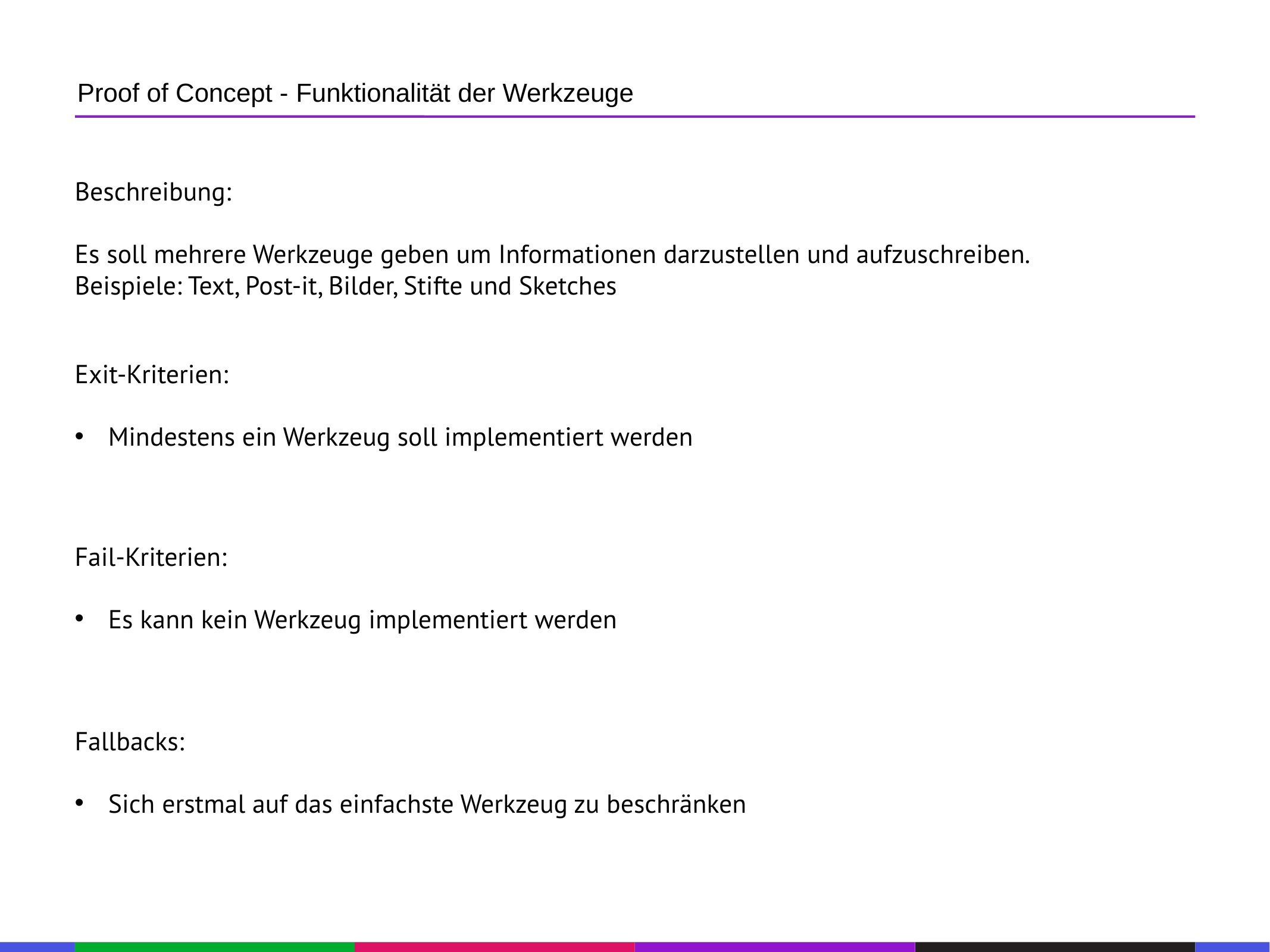

67
Proof of Concept - Funktionalität der Werkzeuge
53

21
53
Beschreibung:

Es soll mehrere Werkzeuge geben um Informationen darzustellen und aufzuschreiben.
Beispiele: Text, Post-it, Bilder, Stifte und Sketches
21
53
21
Exit-Kriterien:

Mindestens ein Werkzeug soll implementiert werden
53
21
53
21
Fail-Kriterien:

Es kann kein Werkzeug implementiert werden
53
21
53
21
Fallbacks:

Sich erstmal auf das einfachste Werkzeug zu beschränken
53
21
53

133
21
133
21
133
21
133
21
133
21
133